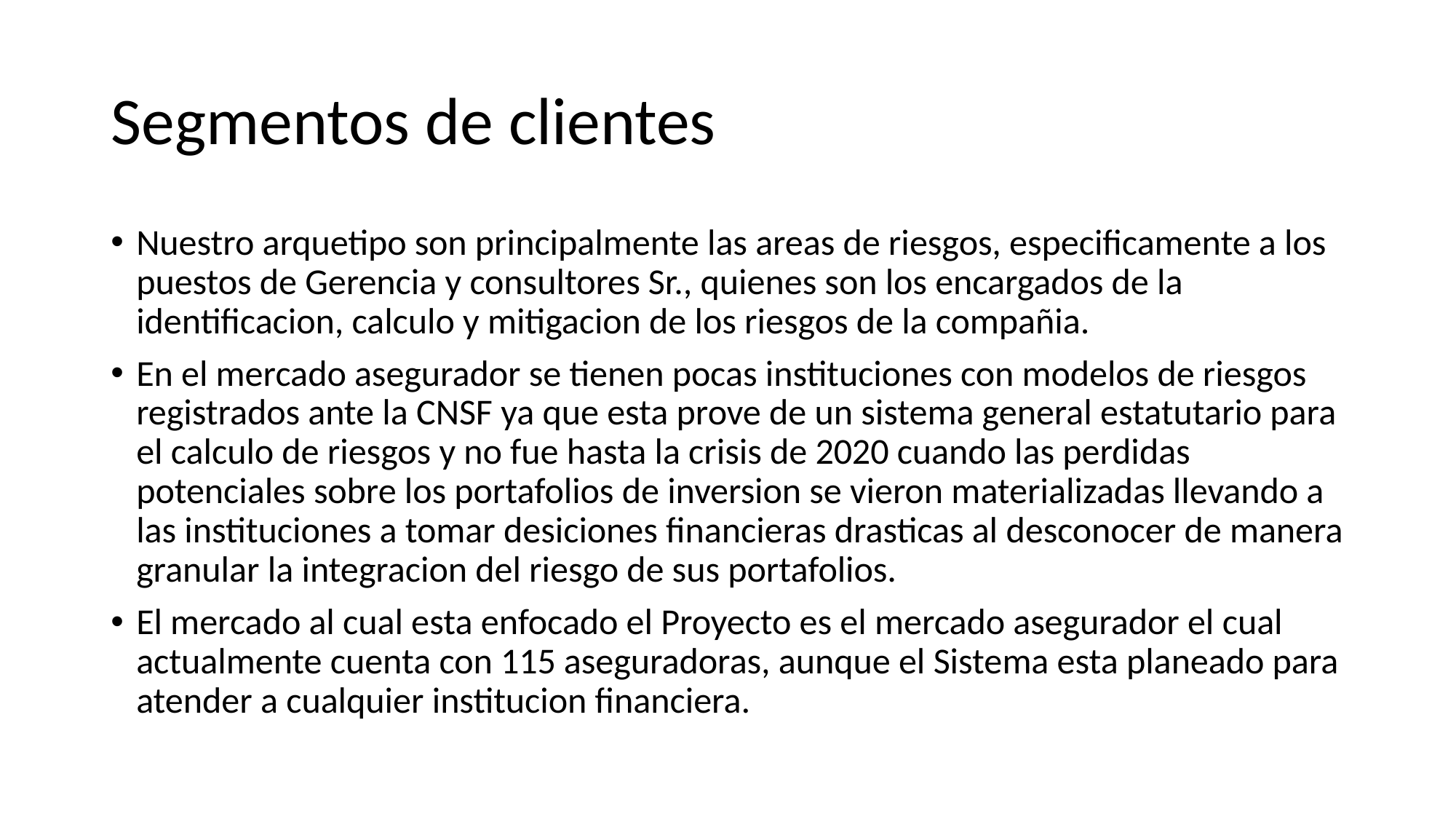

# Segmentos de clientes
Nuestro arquetipo son principalmente las areas de riesgos, especificamente a los puestos de Gerencia y consultores Sr., quienes son los encargados de la identificacion, calculo y mitigacion de los riesgos de la compañia.
En el mercado asegurador se tienen pocas instituciones con modelos de riesgos registrados ante la CNSF ya que esta prove de un sistema general estatutario para el calculo de riesgos y no fue hasta la crisis de 2020 cuando las perdidas potenciales sobre los portafolios de inversion se vieron materializadas llevando a las instituciones a tomar desiciones financieras drasticas al desconocer de manera granular la integracion del riesgo de sus portafolios.
El mercado al cual esta enfocado el Proyecto es el mercado asegurador el cual actualmente cuenta con 115 aseguradoras, aunque el Sistema esta planeado para atender a cualquier institucion financiera.